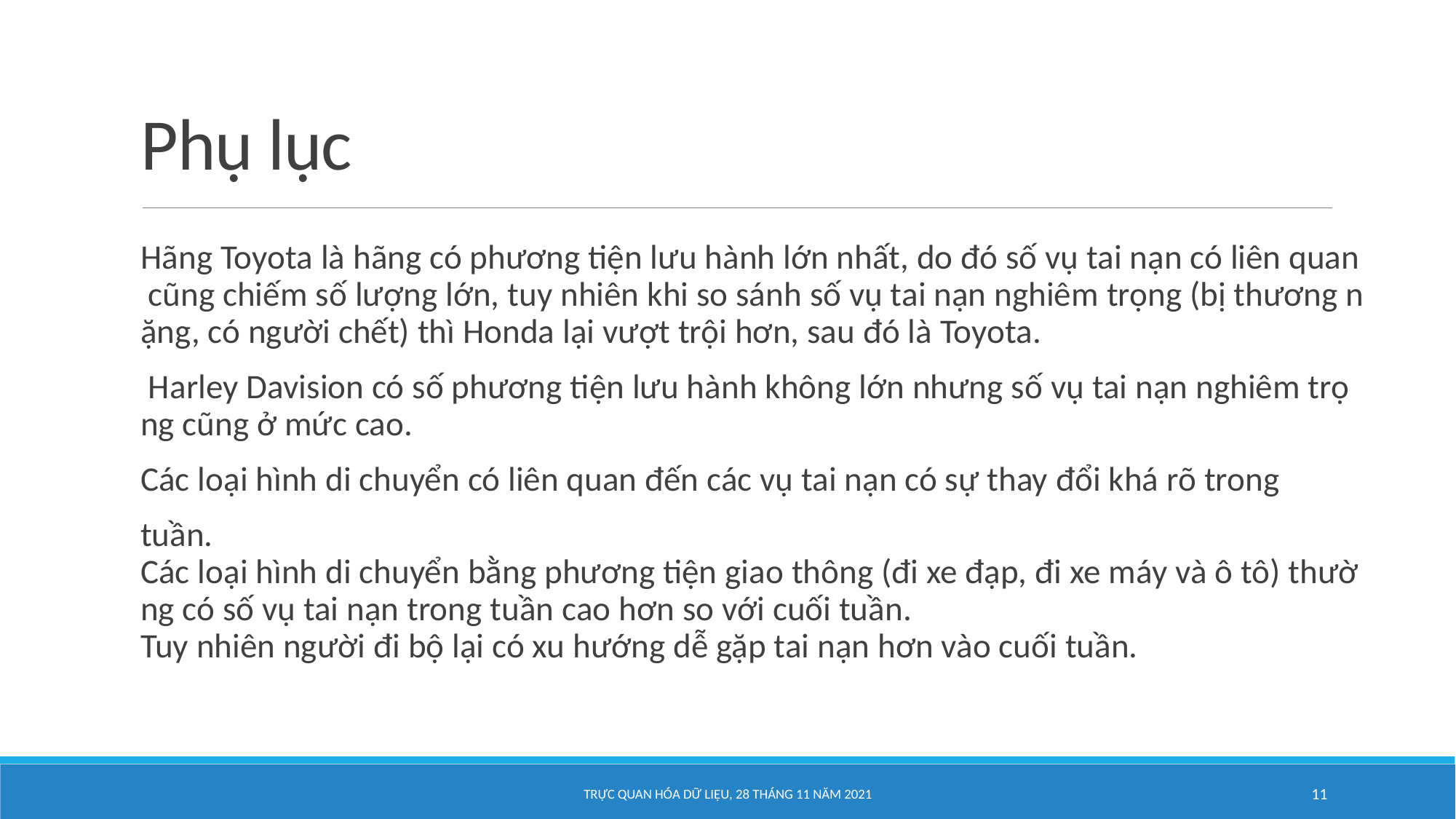

# Phụ lục
Hãng Toyota là hãng có phương tiện lưu hành lớn nhất, do đó số vụ tai nạn có liên quan cũng chiếm số lượng lớn, tuy nhiên khi so sánh số vụ tai nạn nghiêm trọng (bị thương nặng, có người chết) thì Honda lại vượt trội hơn, sau đó là Toyota.
 Harley Davision có số phương tiện lưu hành không lớn nhưng số vụ tai nạn nghiêm trọng cũng ở mức cao.
Các loại hình di chuyển có liên quan đến các vụ tai nạn có sự thay đổi khá rõ trong
tuần. Các loại hình di chuyển bằng phương tiện giao thông (đi xe đạp, đi xe máy và ô tô) thường có số vụ tai nạn trong tuần cao hơn so với cuối tuần. Tuy nhiên người đi bộ lại có xu hướng dễ gặp tai nạn hơn vào cuối tuần.

TRỰC QUAN HÓA DỮ LIỆU, 28 tháng 11 năm 2021​
11